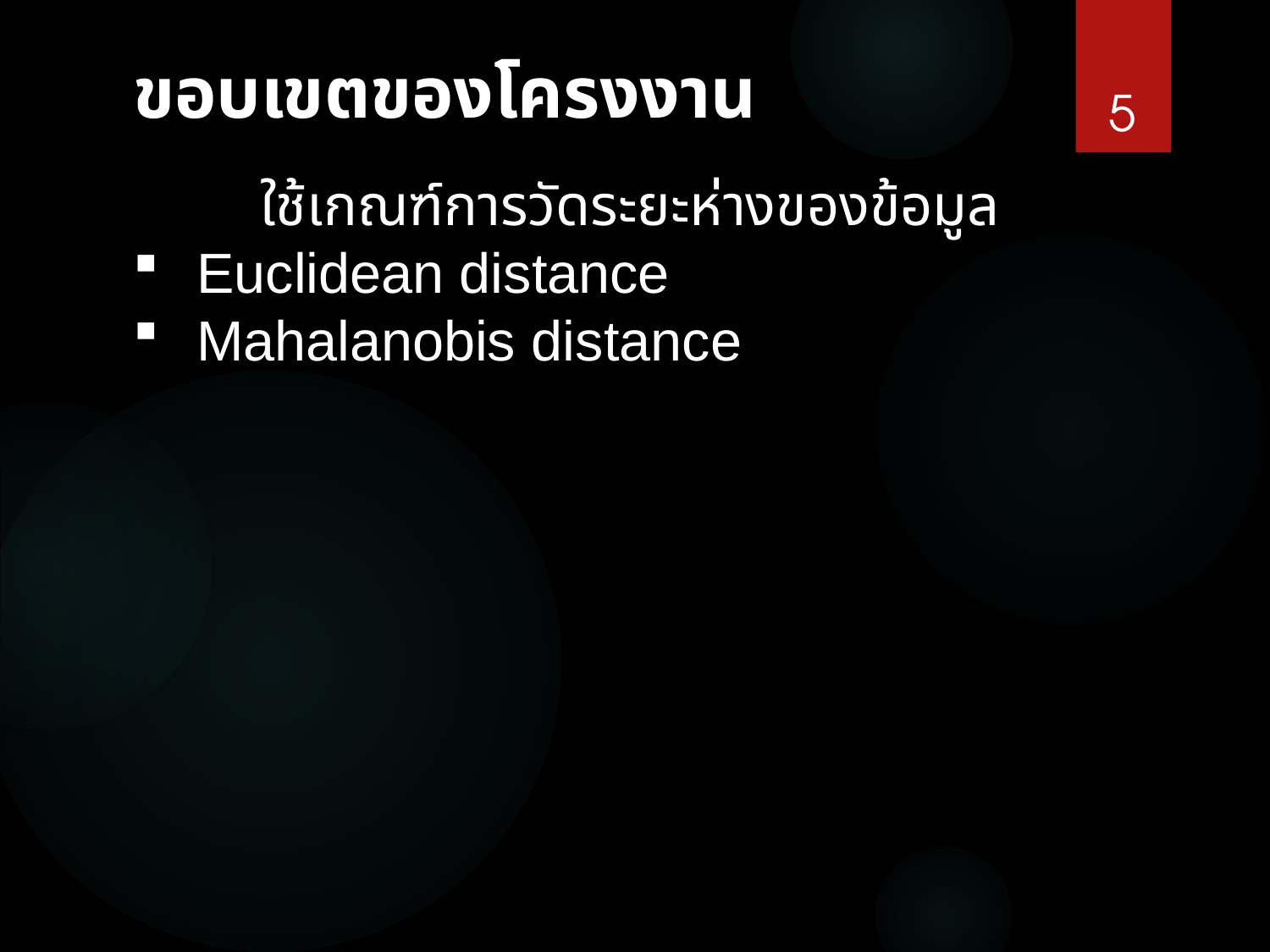

# ขอบเขตของโครงงาน
5
	ใช้เกณฑ์การวัดระยะห่างของข้อมูล
Euclidean distance
Mahalanobis distance